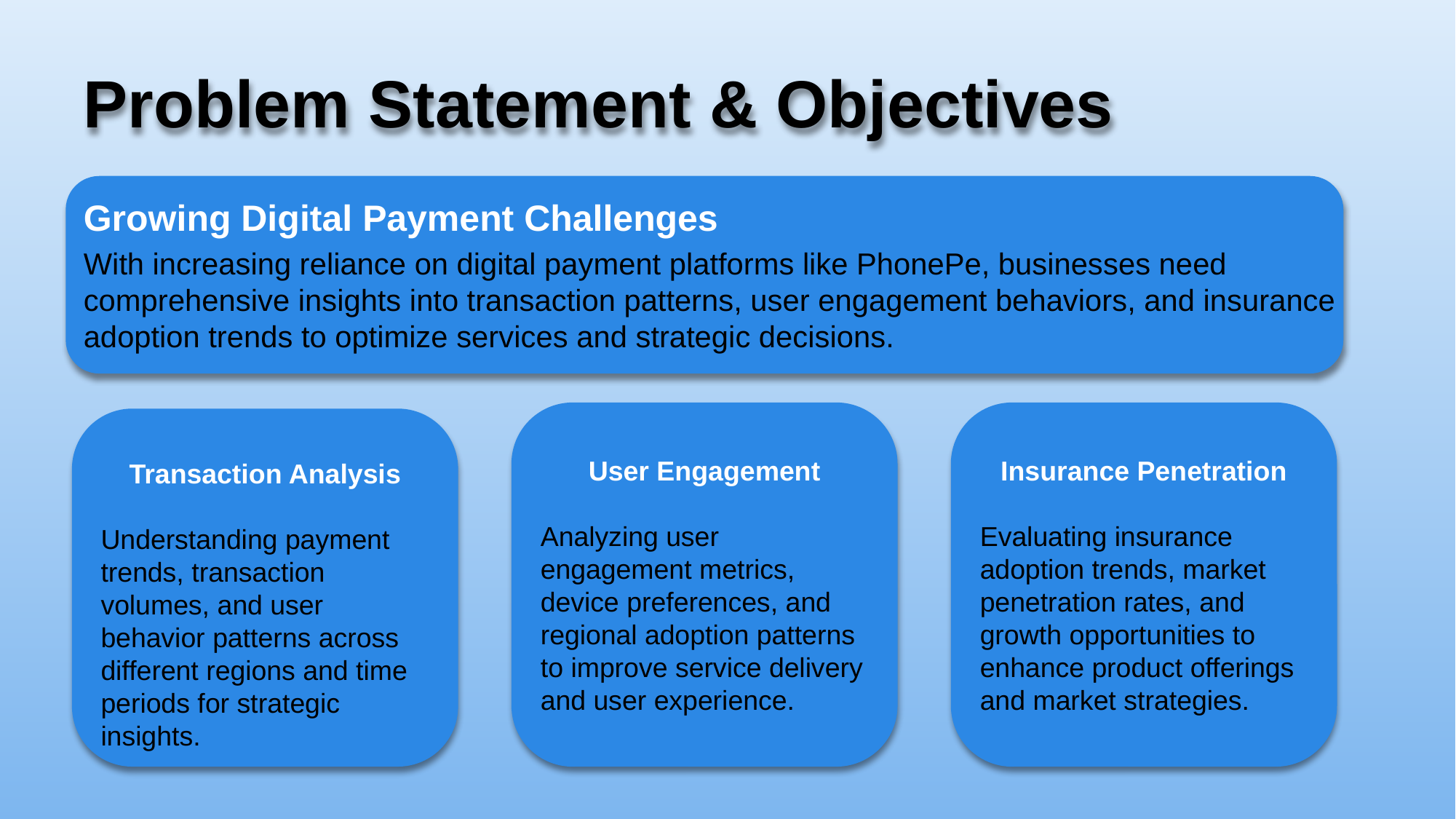

# Problem Statement & Objectives

Growing Digital Payment Challenges
With increasing reliance on digital payment platforms like PhonePe, businesses need comprehensive insights into transaction patterns, user engagement behaviors, and insurance adoption trends to optimize services and strategic decisions.
User Engagement

Analyzing user engagement metrics, device preferences, and regional adoption patterns to improve service delivery and user experience.
Insurance Penetration

Evaluating insurance adoption trends, market penetration rates, and growth opportunities to enhance product offerings and market strategies.

Transaction Analysis

Understanding payment trends, transaction volumes, and user behavior patterns across different regions and time periods for strategic insights.